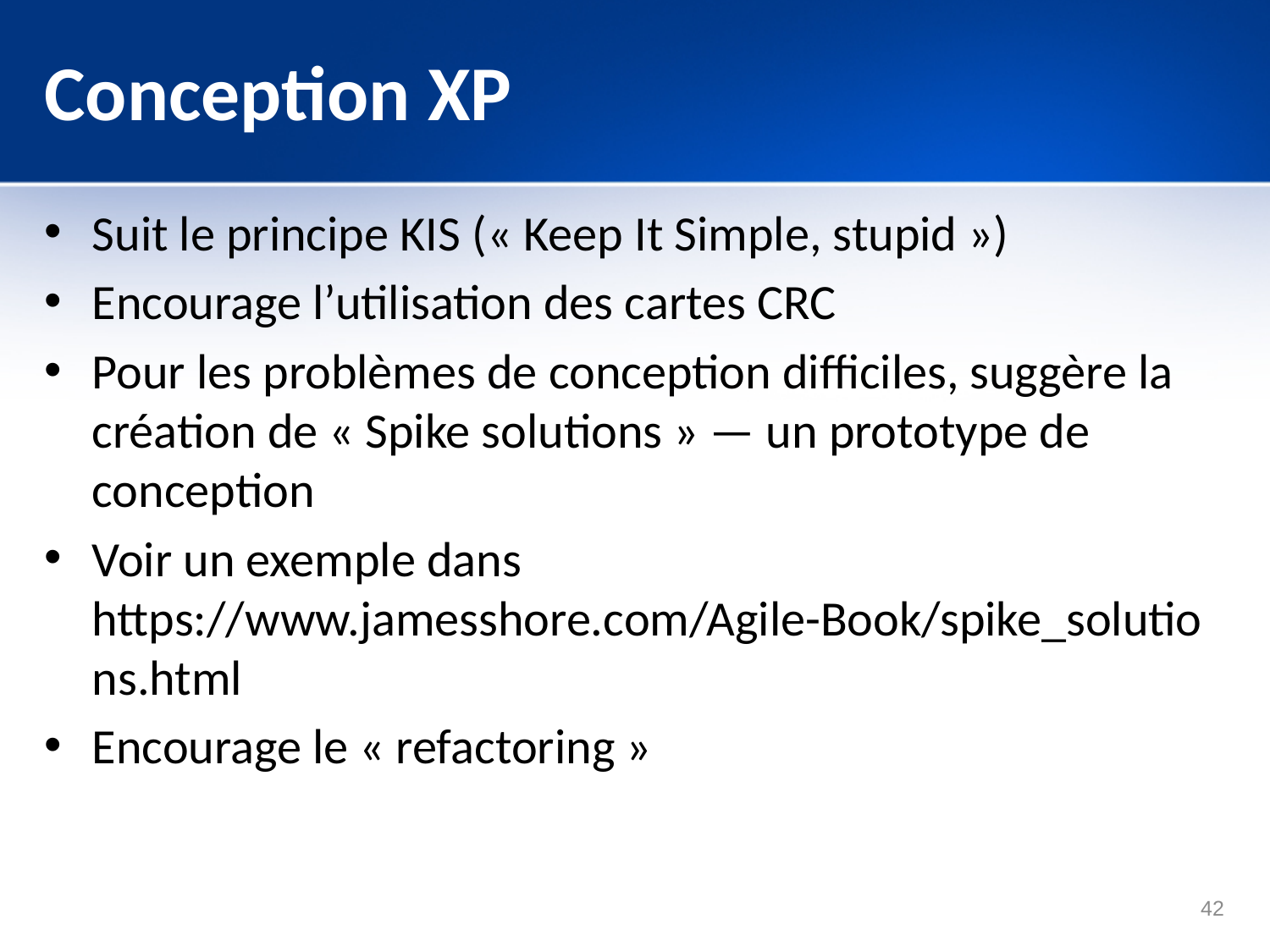

# Conception XP
Suit le principe KIS (« Keep It Simple, stupid »)
Encourage l’utilisation des cartes CRC
Pour les problèmes de conception difficiles, suggère la création de « Spike solutions » — un prototype de conception
Voir un exemple dans https://www.jamesshore.com/Agile-Book/spike_solutions.html
Encourage le « refactoring »

42